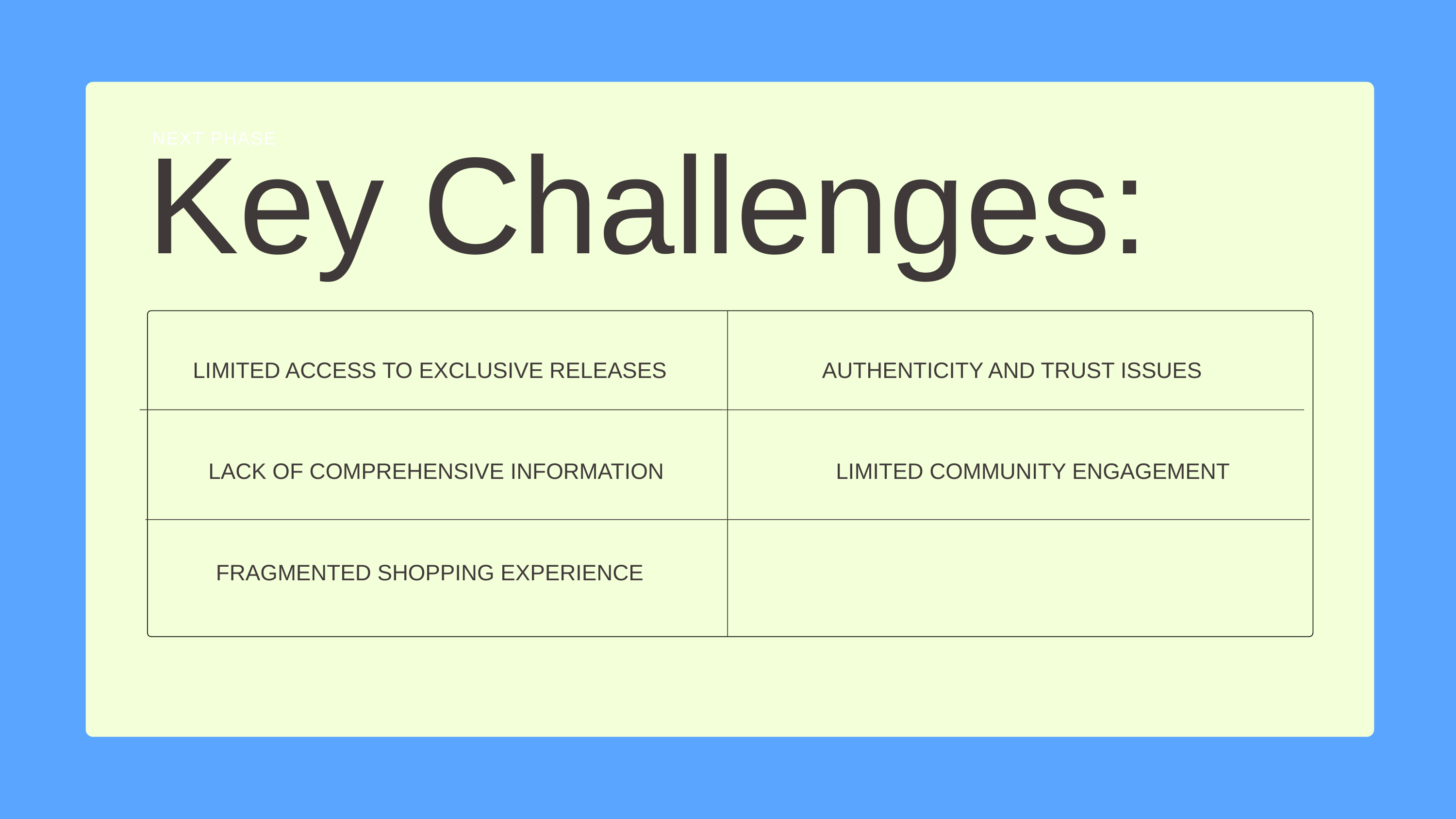

NEXT PHASE
Key Challenges:

LIMITED ACCESS TO EXCLUSIVE RELEASES
AUTHENTICITY AND TRUST ISSUES

LACK OF COMPREHENSIVE INFORMATION
LIMITED COMMUNITY ENGAGEMENT

FRAGMENTED SHOPPING EXPERIENCE